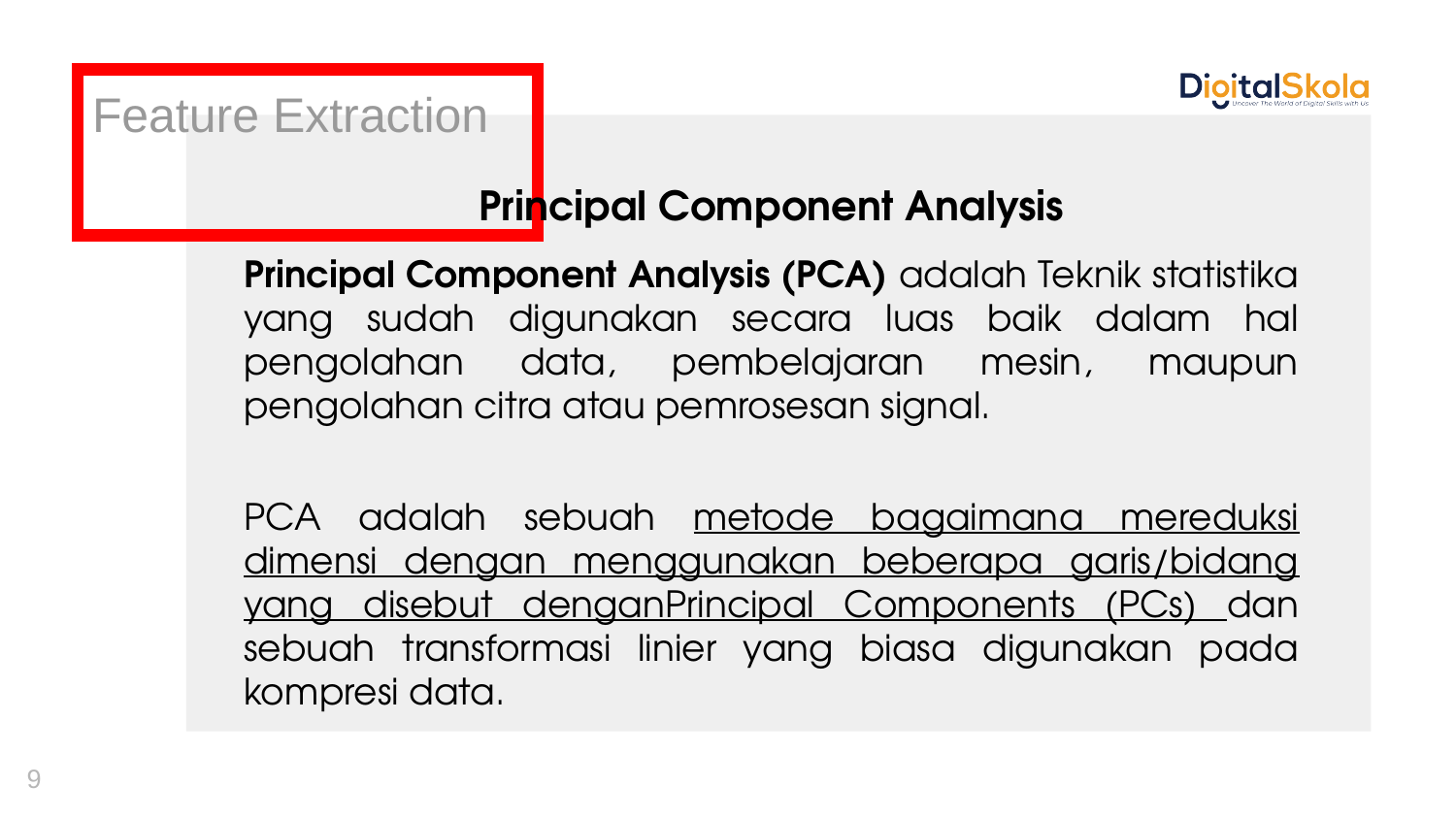

# Feature Extraction
Principal Component Analysis
Principal Component Analysis (PCA) adalah Teknik statistika yang sudah digunakan secara luas baik dalam hal pengolahan data, pembelajaran mesin, maupun pengolahan citra atau pemrosesan signal.

PCA adalah sebuah metode bagaimana mereduksi dimensi dengan menggunakan beberapa garis/bidang yang disebut denganPrincipal Components (PCs) dan sebuah transformasi linier yang biasa digunakan pada kompresi data.
9